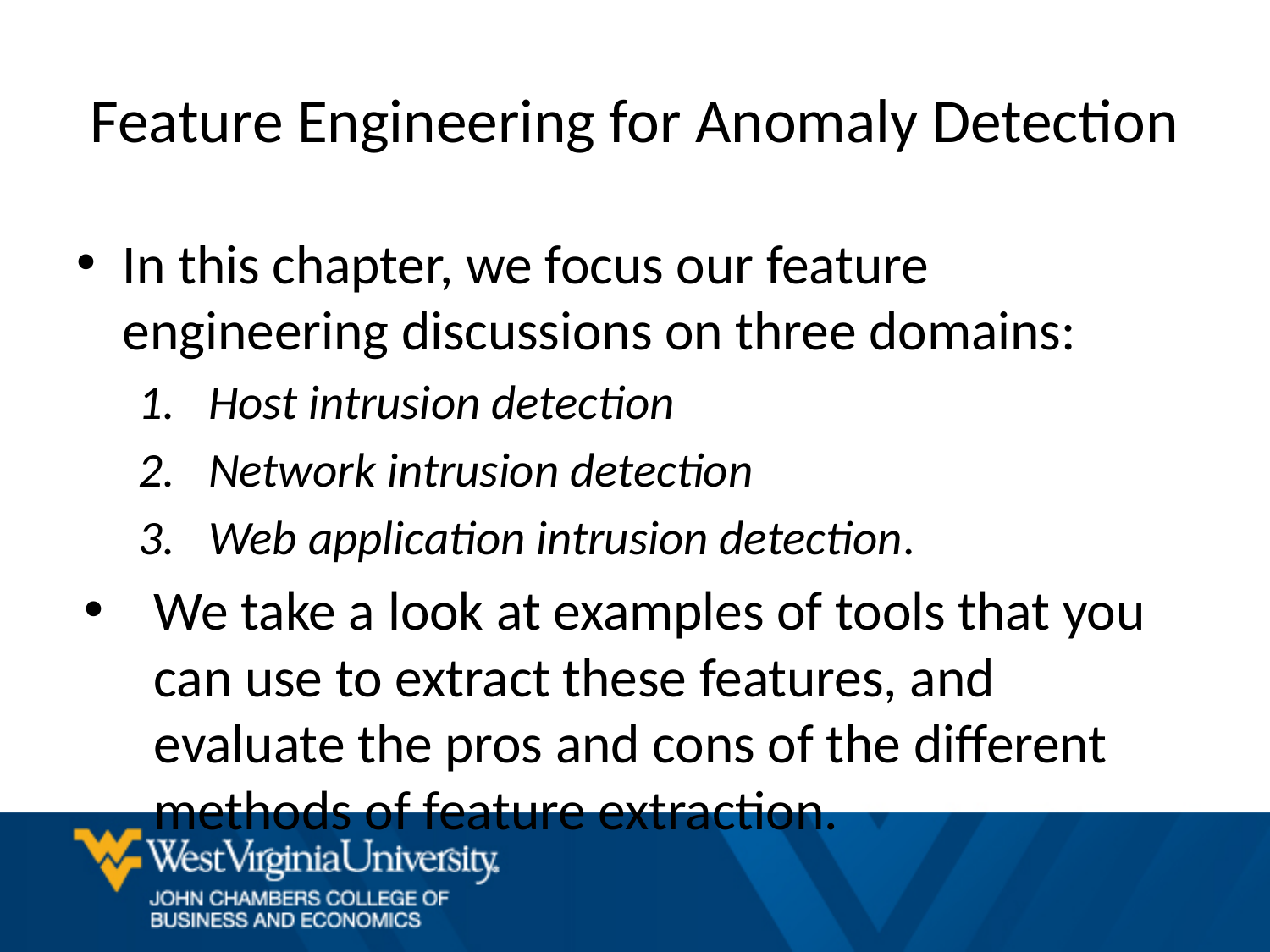

# Feature Engineering for Anomaly Detection
In this chapter, we focus our feature engineering discussions on three domains:
Host intrusion detection
Network intrusion detection
Web application intrusion detection.
We take a look at examples of tools that you can use to extract these features, and evaluate the pros and cons of the different methods of feature extraction.